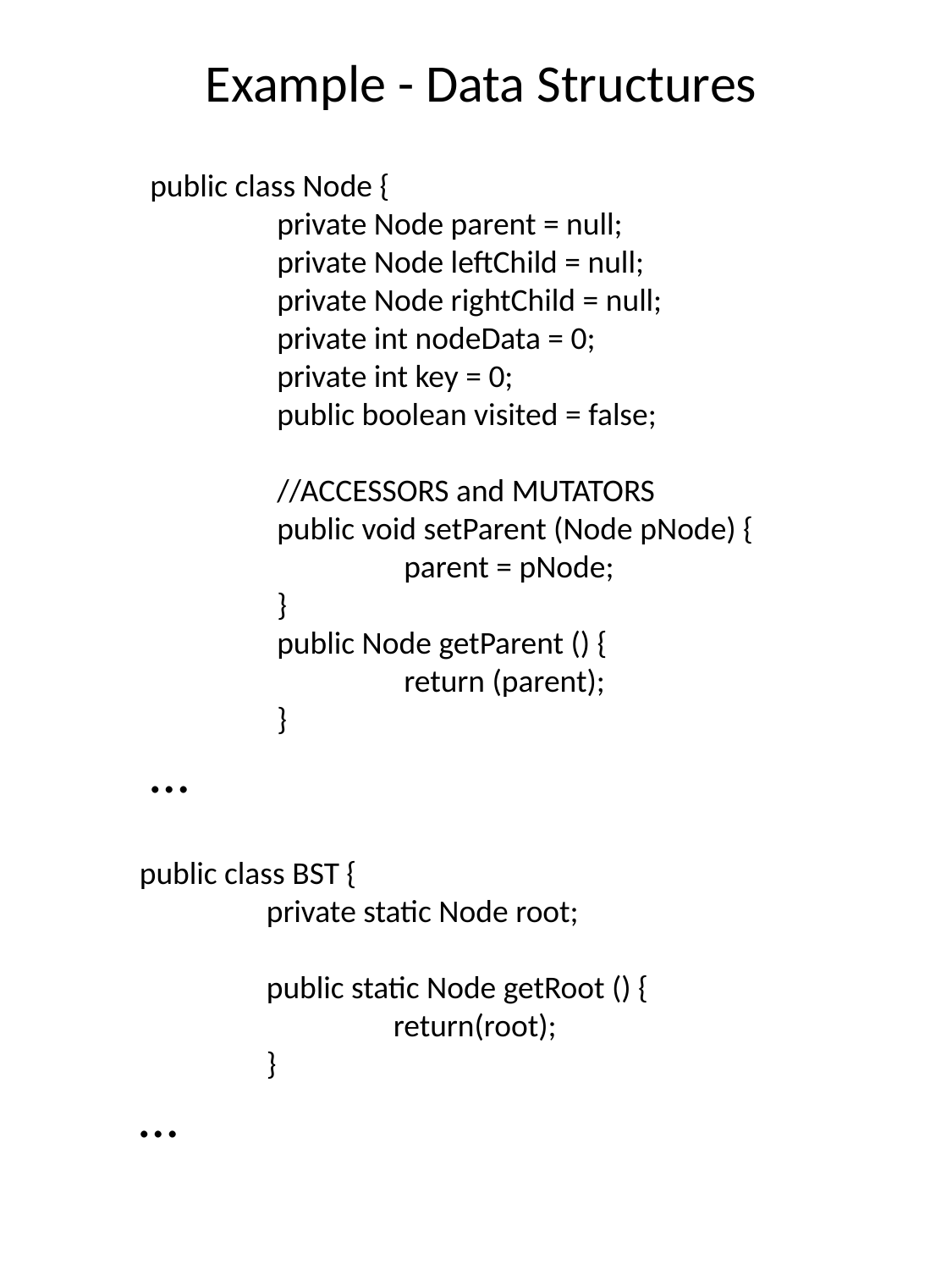

# Example - Data Structures
public class Node {
	private Node parent = null;
	private Node leftChild = null;
	private Node rightChild = null;
	private int nodeData = 0;
	private int key = 0;
	public boolean visited = false;

	//ACCESSORS and MUTATORS
	public void setParent (Node pNode) {
		parent = pNode;
	}
	public Node getParent () {
		return (parent);
	}
…
public class BST {
	private static Node root;

	public static Node getRoot () {
		return(root);
	}
…